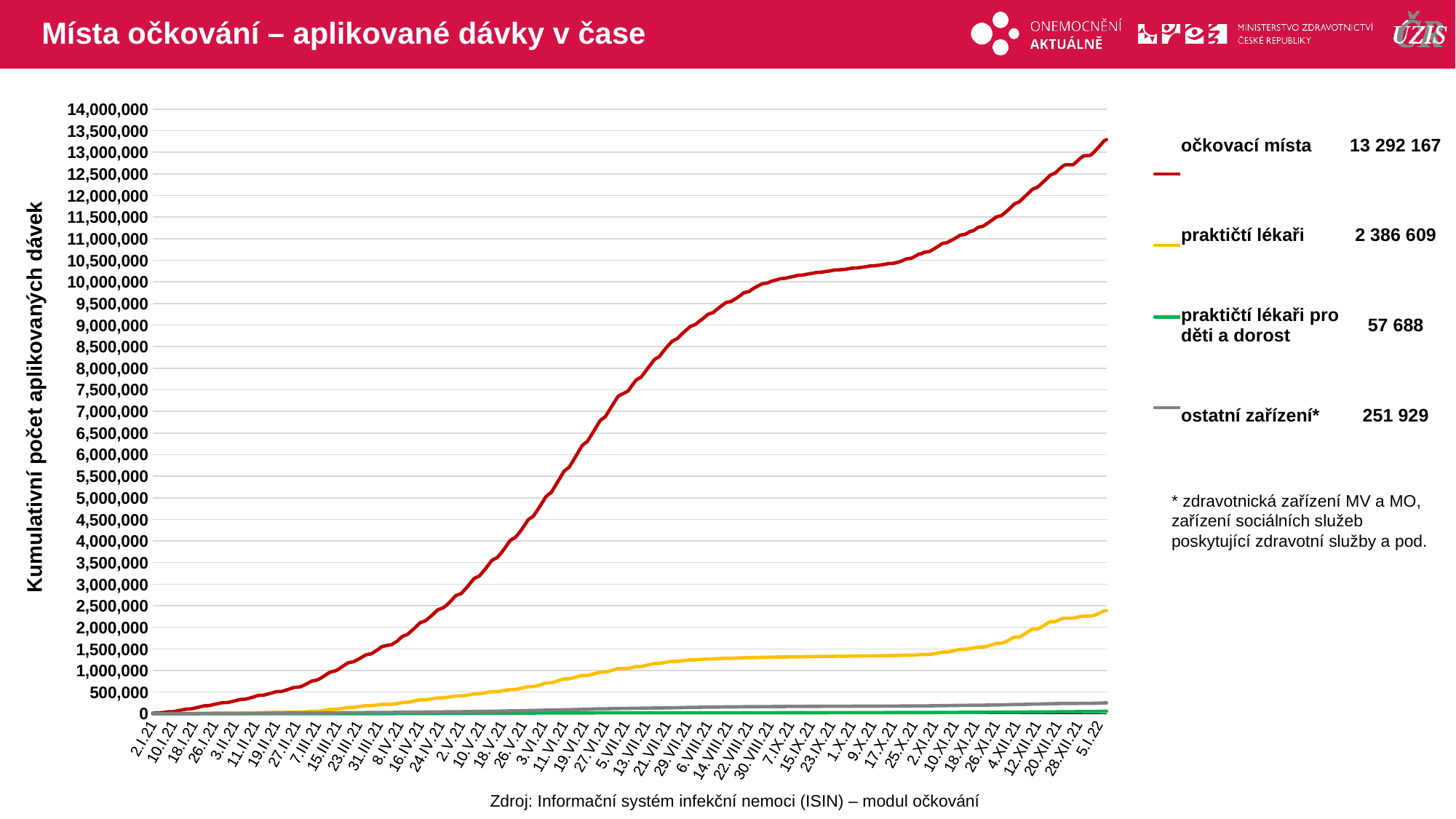

# Místa očkování – aplikované dávky v čase

### Chart

| Category | očkovací místa | praktičtí lékaři | praktičtí lékaři pro děti a dorost | ostatní zařízení |
|---|---|---|---|---|
| 2.I.21 | 13117.0 | 25.0 | 2.0 | 295.0 |
| 3.I.21 | 13956.0 | 27.0 | 2.0 | 378.0 |
| 4.I.21 | 17511.0 | 37.0 | 2.0 | 421.0 |
| 5.I.21 | 21949.0 | 46.0 | 2.0 | 500.0 |
| 6.I.21 | 27718.0 | 82.0 | 2.0 | 544.0 |
| 7.I.21 | 35396.0 | 339.0 | 7.0 | 603.0 |
| 8.I.21 | 44396.0 | 1203.0 | 77.0 | 718.0 |
| 9.I.21 | 46172.0 | 1380.0 | 77.0 | 793.0 |
| 10.I.21 | 47902.0 | 1381.0 | 77.0 | 830.0 |
| 11.I.21 | 57323.0 | 1749.0 | 78.0 | 897.0 |
| 12.I.21 | 69742.0 | 2403.0 | 186.0 | 1171.0 |
| 13.I.21 | 81990.0 | 3181.0 | 258.0 | 1611.0 |
| 14.I.21 | 95066.0 | 4685.0 | 287.0 | 2255.0 |
| 15.I.21 | 107093.0 | 6218.0 | 343.0 | 2658.0 |
| 16.I.21 | 109700.0 | 6656.0 | 343.0 | 3020.0 |
| 17.I.21 | 112680.0 | 6928.0 | 343.0 | 3020.0 |
| 18.I.21 | 125673.0 | 7907.0 | 344.0 | 3359.0 |
| 19.I.21 | 139636.0 | 8840.0 | 345.0 | 3792.0 |
| 20.I.21 | 153172.0 | 10864.0 | 346.0 | 4580.0 |
| 21.I.21 | 168279.0 | 12349.0 | 346.0 | 5388.0 |
| 22.I.21 | 182809.0 | 13412.0 | 347.0 | 5729.0 |
| 23.I.21 | 186934.0 | 13489.0 | 347.0 | 5729.0 |
| 24.I.21 | 189903.0 | 13623.0 | 347.0 | 5748.0 |
| 25.I.21 | 202096.0 | 13888.0 | 347.0 | 5907.0 |
| 26.I.21 | 216069.0 | 14174.0 | 347.0 | 6183.0 |
| 27.I.21 | 229170.0 | 14409.0 | 347.0 | 6412.0 |
| 28.I.21 | 241958.0 | 14638.0 | 353.0 | 6627.0 |
| 29.I.21 | 255294.0 | 15225.0 | 420.0 | 6763.0 |
| 30.I.21 | 256926.0 | 15325.0 | 420.0 | 6859.0 |
| 31.I.21 | 258777.0 | 15328.0 | 420.0 | 6902.0 |
| 1.II.21 | 270199.0 | 15721.0 | 421.0 | 7032.0 |
| 2.II.21 | 283717.0 | 16348.0 | 424.0 | 7268.0 |
| 3.II.21 | 298439.0 | 16877.0 | 424.0 | 7458.0 |
| 4.II.21 | 315041.0 | 17934.0 | 427.0 | 7689.0 |
| 5.II.21 | 330122.0 | 18792.0 | 428.0 | 7891.0 |
| 6.II.21 | 333334.0 | 18800.0 | 428.0 | 7891.0 |
| 7.II.21 | 336518.0 | 18967.0 | 428.0 | 7892.0 |
| 8.II.21 | 350974.0 | 19830.0 | 531.0 | 7985.0 |
| 9.II.21 | 366736.0 | 20684.0 | 580.0 | 8329.0 |
| 10.II.21 | 383802.0 | 21695.0 | 653.0 | 8947.0 |
| 11.II.21 | 403167.0 | 23981.0 | 718.0 | 9784.0 |
| 12.II.21 | 422085.0 | 25881.0 | 776.0 | 10472.0 |
| 13.II.21 | 426131.0 | 26341.0 | 778.0 | 10565.0 |
| 14.II.21 | 428491.0 | 26367.0 | 778.0 | 10565.0 |
| 15.II.21 | 443364.0 | 27002.0 | 778.0 | 10822.0 |
| 16.II.21 | 459504.0 | 28105.0 | 778.0 | 11380.0 |
| 17.II.21 | 474559.0 | 30073.0 | 779.0 | 12360.0 |
| 18.II.21 | 492540.0 | 31592.0 | 780.0 | 13261.0 |
| 19.II.21 | 510242.0 | 32682.0 | 780.0 | 13705.0 |
| 20.II.21 | 513173.0 | 32929.0 | 782.0 | 13714.0 |
| 21.II.21 | 515276.0 | 32968.0 | 782.0 | 13731.0 |
| 22.II.21 | 530489.0 | 33515.0 | 782.0 | 14129.0 |
| 23.II.21 | 549245.0 | 34368.0 | 783.0 | 14461.0 |
| 24.II.21 | 568304.0 | 34869.0 | 783.0 | 14812.0 |
| 25.II.21 | 590111.0 | 36072.0 | 783.0 | 15329.0 |
| 26.II.21 | 610057.0 | 37261.0 | 783.0 | 15723.0 |
| 27.II.21 | 613357.0 | 37518.0 | 783.0 | 15733.0 |
| 28.II.21 | 616179.0 | 37599.0 | 783.0 | 15734.0 |
| 1.III.21 | 637120.0 | 39580.0 | 783.0 | 15855.0 |
| 2.III.21 | 664865.0 | 42233.0 | 882.0 | 16136.0 |
| 3.III.21 | 695383.0 | 46644.0 | 983.0 | 16558.0 |
| 4.III.21 | 727911.0 | 51485.0 | 1132.0 | 17015.0 |
| 5.III.21 | 757311.0 | 55735.0 | 1276.0 | 17483.0 |
| 6.III.21 | 768980.0 | 57042.0 | 1276.0 | 17509.0 |
| 7.III.21 | 780853.0 | 57456.0 | 1276.0 | 17605.0 |
| 8.III.21 | 810614.0 | 61930.0 | 1329.0 | 17917.0 |
| 9.III.21 | 846080.0 | 68860.0 | 1329.0 | 18256.0 |
| 10.III.21 | 884460.0 | 78120.0 | 1349.0 | 18870.0 |
| 11.III.21 | 926344.0 | 88340.0 | 1369.0 | 19952.0 |
| 12.III.21 | 962432.0 | 98538.0 | 1418.0 | 20880.0 |
| 13.III.21 | 978203.0 | 100732.0 | 1420.0 | 21315.0 |
| 14.III.21 | 990906.0 | 101156.0 | 1420.0 | 21457.0 |
| 15.III.21 | 1020869.0 | 107660.0 | 1420.0 | 22152.0 |
| 16.III.21 | 1061303.0 | 115979.0 | 1467.0 | 22779.0 |
| 17.III.21 | 1099648.0 | 124976.0 | 1504.0 | 23388.0 |
| 18.III.21 | 1139404.0 | 134827.0 | 1582.0 | 24107.0 |
| 19.III.21 | 1177767.0 | 143908.0 | 1594.0 | 24765.0 |
| 20.III.21 | 1192162.0 | 146278.0 | 1594.0 | 25179.0 |
| 21.III.21 | 1200729.0 | 146635.0 | 1594.0 | 25238.0 |
| 22.III.21 | 1230370.0 | 153980.0 | 1595.0 | 25328.0 |
| 23.III.21 | 1261668.0 | 162565.0 | 1642.0 | 25416.0 |
| 24.III.21 | 1295062.0 | 171308.0 | 1660.0 | 25876.0 |
| 25.III.21 | 1330356.0 | 179406.0 | 1764.0 | 26574.0 |
| 26.III.21 | 1365538.0 | 185441.0 | 1826.0 | 27621.0 |
| 27.III.21 | 1377438.0 | 186530.0 | 1827.0 | 27917.0 |
| 28.III.21 | 1386930.0 | 186670.0 | 1827.0 | 27974.0 |
| 29.III.21 | 1422268.0 | 191127.0 | 1828.0 | 28047.0 |
| 30.III.21 | 1461087.0 | 198977.0 | 1831.0 | 28243.0 |
| 31.III.21 | 1502019.0 | 207721.0 | 1832.0 | 28753.0 |
| 1.IV.21 | 1548677.0 | 216795.0 | 2739.0 | 29818.0 |
| 2.IV.21 | 1565809.0 | 218300.0 | 3466.0 | 30173.0 |
| 3.IV.21 | 1579140.0 | 218745.0 | 3944.0 | 30474.0 |
| 4.IV.21 | 1590391.0 | 218780.0 | 3945.0 | 30626.0 |
| 5.IV.21 | 1599873.0 | 218892.0 | 3946.0 | 30630.0 |
| 6.IV.21 | 1639436.0 | 224161.0 | 3965.0 | 31201.0 |
| 7.IV.21 | 1674895.0 | 233894.0 | 3986.0 | 31667.0 |
| 8.IV.21 | 1729501.0 | 247247.0 | 4892.0 | 32579.0 |
| 9.IV.21 | 1784564.0 | 260277.0 | 4999.0 | 34123.0 |
| 10.IV.21 | 1811962.0 | 263147.0 | 5001.0 | 34658.0 |
| 11.IV.21 | 1831237.0 | 263640.0 | 5001.0 | 34719.0 |
| 12.IV.21 | 1883927.0 | 273857.0 | 5020.0 | 35220.0 |
| 13.IV.21 | 1934330.0 | 285554.0 | 5021.0 | 35435.0 |
| 14.IV.21 | 1987437.0 | 298007.0 | 5032.0 | 36081.0 |
| 15.IV.21 | 2047000.0 | 311048.0 | 5032.0 | 37059.0 |
| 16.IV.21 | 2105904.0 | 321291.0 | 5033.0 | 38257.0 |
| 17.IV.21 | 2129759.0 | 322004.0 | 5640.0 | 38809.0 |
| 18.IV.21 | 2147084.0 | 322208.0 | 5640.0 | 39254.0 |
| 19.IV.21 | 2197088.0 | 330198.0 | 5835.0 | 40465.0 |
| 20.IV.21 | 2245296.0 | 339539.0 | 5951.0 | 41242.0 |
| 21.IV.21 | 2297346.0 | 349151.0 | 5951.0 | 41682.0 |
| 22.IV.21 | 2357161.0 | 359483.0 | 6558.0 | 42801.0 |
| 23.IV.21 | 2409842.0 | 367054.0 | 7460.0 | 43476.0 |
| 24.IV.21 | 2431468.0 | 367818.0 | 8129.0 | 43516.0 |
| 25.IV.21 | 2449850.0 | 368039.0 | 8129.0 | 43593.0 |
| 26.IV.21 | 2499149.0 | 375057.0 | 8129.0 | 43884.0 |
| 27.IV.21 | 2549845.0 | 384135.0 | 8138.0 | 44393.0 |
| 28.IV.21 | 2610599.0 | 394205.0 | 8153.0 | 44884.0 |
| 29.IV.21 | 2677122.0 | 405306.0 | 9112.0 | 46185.0 |
| 30.IV.21 | 2739058.0 | 412323.0 | 9842.0 | 47284.0 |
| 1.V.21 | 2760983.0 | 412853.0 | 9842.0 | 47537.0 |
| 2.V.21 | 2781761.0 | 413020.0 | 9842.0 | 47765.0 |
| 3.V.21 | 2846997.0 | 418538.0 | 9842.0 | 48216.0 |
| 4.V.21 | 2911750.0 | 426743.0 | 9846.0 | 48572.0 |
| 5.V.21 | 2981159.0 | 437366.0 | 9877.0 | 49132.0 |
| 6.V.21 | 3056021.0 | 449568.0 | 10901.0 | 50230.0 |
| 7.V.21 | 3129628.0 | 459117.0 | 11772.0 | 51681.0 |
| 8.V.21 | 3159308.0 | 459963.0 | 12189.0 | 51847.0 |
| 9.V.21 | 3184329.0 | 460300.0 | 12190.0 | 51914.0 |
| 10.V.21 | 3252612.0 | 469522.0 | 12190.0 | 52751.0 |
| 11.V.21 | 3323609.0 | 480893.0 | 12190.0 | 53507.0 |
| 12.V.21 | 3398619.0 | 492027.0 | 12190.0 | 54790.0 |
| 13.V.21 | 3476888.0 | 503056.0 | 12961.0 | 56413.0 |
| 14.V.21 | 3553205.0 | 511435.0 | 12999.0 | 57867.0 |
| 15.V.21 | 3585875.0 | 512303.0 | 13001.0 | 58432.0 |
| 16.V.21 | 3612343.0 | 512527.0 | 13002.0 | 58795.0 |
| 17.V.21 | 3682650.0 | 519499.0 | 13005.0 | 59891.0 |
| 18.V.21 | 3755989.0 | 529027.0 | 13005.0 | 61068.0 |
| 19.V.21 | 3835593.0 | 539078.0 | 13006.0 | 62796.0 |
| 20.V.21 | 3922586.0 | 550920.0 | 13416.0 | 64448.0 |
| 21.V.21 | 4006312.0 | 560725.0 | 13562.0 | 65927.0 |
| 22.V.21 | 4048046.0 | 561952.0 | 13562.0 | 66407.0 |
| 23.V.21 | 4078689.0 | 562241.0 | 13562.0 | 66901.0 |
| 24.V.21 | 4147147.0 | 572365.0 | 13563.0 | 67849.0 |
| 25.V.21 | 4218875.0 | 585453.0 | 13563.0 | 68940.0 |
| 26.V.21 | 4307049.0 | 599116.0 | 13563.0 | 70502.0 |
| 27.V.21 | 4396145.0 | 613898.0 | 14506.0 | 72339.0 |
| 28.V.21 | 4487636.0 | 626202.0 | 15003.0 | 74234.0 |
| 29.V.21 | 4531622.0 | 627499.0 | 15003.0 | 75131.0 |
| 30.V.21 | 4567492.0 | 627772.0 | 15004.0 | 75809.0 |
| 31.V.21 | 4655229.0 | 639086.0 | 16026.0 | 77141.0 |
| 1.VI.21 | 4743450.0 | 655258.0 | 16149.0 | 78239.0 |
| 2.VI.21 | 4837592.0 | 673623.0 | 16193.0 | 80147.0 |
| 3.VI.21 | 4931785.0 | 693134.0 | 16253.0 | 82044.0 |
| 4.VI.21 | 5027974.0 | 712076.0 | 17021.0 | 83427.0 |
| 5.VI.21 | 5078418.0 | 714222.0 | 17022.0 | 83741.0 |
| 6.VI.21 | 5119596.0 | 714730.0 | 17023.0 | 84051.0 |
| 7.VI.21 | 5218169.0 | 731013.0 | 17048.0 | 85358.0 |
| 8.VI.21 | 5314243.0 | 749777.0 | 17053.0 | 86431.0 |
| 9.VI.21 | 5412650.0 | 769575.0 | 17099.0 | 88357.0 |
| 10.VI.21 | 5513381.0 | 788920.0 | 17872.0 | 89507.0 |
| 11.VI.21 | 5613754.0 | 805826.0 | 17924.0 | 90917.0 |
| 12.VI.21 | 5664005.0 | 807614.0 | 17924.0 | 91585.0 |
| 13.VI.21 | 5705411.0 | 807826.0 | 17931.0 | 92324.0 |
| 14.VI.21 | 5803714.0 | 822612.0 | 17941.0 | 94283.0 |
| 15.VI.21 | 5900667.0 | 838856.0 | 17946.0 | 95914.0 |
| 16.VI.21 | 6000544.0 | 855075.0 | 17952.0 | 98251.0 |
| 17.VI.21 | 6102324.0 | 870372.0 | 18988.0 | 100430.0 |
| 18.VI.21 | 6206473.0 | 883550.0 | 20054.0 | 102922.0 |
| 19.VI.21 | 6255719.0 | 884644.0 | 20055.0 | 103620.0 |
| 20.VI.21 | 6295939.0 | 884979.0 | 20055.0 | 104239.0 |
| 21.VI.21 | 6391190.0 | 898079.0 | 20068.0 | 105534.0 |
| 22.VI.21 | 6487580.0 | 913449.0 | 20078.0 | 107362.0 |
| 23.VI.21 | 6584613.0 | 929133.0 | 20083.0 | 109705.0 |
| 24.VI.21 | 6683958.0 | 945370.0 | 20964.0 | 111266.0 |
| 25.VI.21 | 6783715.0 | 959629.0 | 21016.0 | 112702.0 |
| 26.VI.21 | 6831971.0 | 961456.0 | 21017.0 | 113283.0 |
| 27.VI.21 | 6871726.0 | 961782.0 | 21019.0 | 113800.0 |
| 28.VI.21 | 6967843.0 | 976746.0 | 21045.0 | 115039.0 |
| 29.VI.21 | 7062929.0 | 994333.0 | 21048.0 | 116659.0 |
| 30.VI.21 | 7160800.0 | 1011643.0 | 21059.0 | 118595.0 |
| 1.VII.21 | 7253205.0 | 1029703.0 | 21579.0 | 119849.0 |
| 2.VII.21 | 7345898.0 | 1046363.0 | 21800.0 | 121113.0 |
| 3.VII.21 | 7382742.0 | 1047539.0 | 21800.0 | 121667.0 |
| 4.VII.21 | 7411479.0 | 1047630.0 | 21801.0 | 122185.0 |
| 5.VII.21 | 7443649.0 | 1047819.0 | 21802.0 | 122554.0 |
| 6.VII.21 | 7476051.0 | 1048197.0 | 21803.0 | 122825.0 |
| 7.VII.21 | 7564357.0 | 1061994.0 | 21805.0 | 124481.0 |
| 8.VII.21 | 7643794.0 | 1076897.0 | 21806.0 | 125723.0 |
| 9.VII.21 | 7725185.0 | 1090197.0 | 21811.0 | 126785.0 |
| 10.VII.21 | 7762088.0 | 1090755.0 | 21811.0 | 127294.0 |
| 11.VII.21 | 7792454.0 | 1091279.0 | 21812.0 | 127766.0 |
| 12.VII.21 | 7872829.0 | 1105195.0 | 21814.0 | 128729.0 |
| 13.VII.21 | 7951555.0 | 1119991.0 | 21821.0 | 129367.0 |
| 14.VII.21 | 8031538.0 | 1134272.0 | 21833.0 | 130856.0 |
| 15.VII.21 | 8108574.0 | 1148913.0 | 21844.0 | 131958.0 |
| 16.VII.21 | 8192877.0 | 1161823.0 | 21874.0 | 132848.0 |
| 17.VII.21 | 8232083.0 | 1162135.0 | 21876.0 | 133021.0 |
| 18.VII.21 | 8265390.0 | 1162519.0 | 21878.0 | 133200.0 |
| 19.VII.21 | 8343334.0 | 1172412.0 | 21903.0 | 134200.0 |
| 20.VII.21 | 8417826.0 | 1183579.0 | 21928.0 | 134998.0 |
| 21.VII.21 | 8489876.0 | 1194278.0 | 21933.0 | 136273.0 |
| 22.VII.21 | 8557124.0 | 1204042.0 | 21937.0 | 137144.0 |
| 23.VII.21 | 8622984.0 | 1211965.0 | 21942.0 | 138149.0 |
| 24.VII.21 | 8656083.0 | 1212245.0 | 21942.0 | 138530.0 |
| 25.VII.21 | 8683346.0 | 1212335.0 | 21943.0 | 138748.0 |
| 26.VII.21 | 8744487.0 | 1218922.0 | 21945.0 | 140532.0 |
| 27.VII.21 | 8801018.0 | 1226658.0 | 21948.0 | 142249.0 |
| 28.VII.21 | 8855088.0 | 1233959.0 | 21963.0 | 144286.0 |
| 29.VII.21 | 8906684.0 | 1241044.0 | 21965.0 | 145505.0 |
| 30.VII.21 | 8961459.0 | 1246601.0 | 21971.0 | 147618.0 |
| 31.VII.21 | 8987759.0 | 1246831.0 | 21971.0 | 147946.0 |
| 1.VIII.21 | 9008875.0 | 1246923.0 | 21971.0 | 148268.0 |
| 2.VIII.21 | 9057939.0 | 1251029.0 | 21972.0 | 148781.0 |
| 3.VIII.21 | 9104160.0 | 1255925.0 | 21981.0 | 150112.0 |
| 4.VIII.21 | 9147831.0 | 1260434.0 | 21982.0 | 151736.0 |
| 5.VIII.21 | 9195313.0 | 1265251.0 | 21983.0 | 152844.0 |
| 6.VIII.21 | 9247439.0 | 1269144.0 | 21990.0 | 153747.0 |
| 7.VIII.21 | 9269374.0 | 1269326.0 | 21990.0 | 153944.0 |
| 8.VIII.21 | 9287983.0 | 1269379.0 | 21990.0 | 154280.0 |
| 9.VIII.21 | 9340040.0 | 1272106.0 | 21996.0 | 154893.0 |
| 10.VIII.21 | 9385588.0 | 1275384.0 | 21997.0 | 155212.0 |
| 11.VIII.21 | 9433780.0 | 1278453.0 | 22002.0 | 156154.0 |
| 12.VIII.21 | 9475928.0 | 1281709.0 | 22018.0 | 156731.0 |
| 13.VIII.21 | 9521327.0 | 1284443.0 | 22020.0 | 157407.0 |
| 14.VIII.21 | 9533779.0 | 1284537.0 | 22021.0 | 157810.0 |
| 15.VIII.21 | 9545826.0 | 1284582.0 | 22021.0 | 158032.0 |
| 16.VIII.21 | 9585239.0 | 1286520.0 | 22021.0 | 158612.0 |
| 17.VIII.21 | 9617253.0 | 1288842.0 | 22059.0 | 158917.0 |
| 18.VIII.21 | 9660134.0 | 1291153.0 | 22119.0 | 159734.0 |
| 19.VIII.21 | 9702609.0 | 1293524.0 | 22123.0 | 160404.0 |
| 20.VIII.21 | 9748395.0 | 1295744.0 | 22163.0 | 161267.0 |
| 21.VIII.21 | 9762428.0 | 1295900.0 | 22163.0 | 161618.0 |
| 22.VIII.21 | 9775581.0 | 1295922.0 | 22163.0 | 161942.0 |
| 23.VIII.21 | 9820268.0 | 1297800.0 | 22229.0 | 162549.0 |
| 24.VIII.21 | 9858739.0 | 1299482.0 | 22262.0 | 163189.0 |
| 25.VIII.21 | 9891233.0 | 1301279.0 | 22356.0 | 163832.0 |
| 26.VIII.21 | 9921671.0 | 1303025.0 | 22421.0 | 164325.0 |
| 27.VIII.21 | 9953342.0 | 1304887.0 | 22541.0 | 164701.0 |
| 28.VIII.21 | 9962138.0 | 1304915.0 | 22552.0 | 164901.0 |
| 29.VIII.21 | 9970059.0 | 1304970.0 | 22552.0 | 165216.0 |
| 30.VIII.21 | 9996176.0 | 1306912.0 | 22649.0 | 165736.0 |
| 31.VIII.21 | 10018061.0 | 1308604.0 | 22650.0 | 166127.0 |
| 1.IX.21 | 10034662.0 | 1309948.0 | 22812.0 | 166554.0 |
| 2.IX.21 | 10051384.0 | 1311744.0 | 23067.0 | 167125.0 |
| 3.IX.21 | 10072230.0 | 1313541.0 | 23236.0 | 167590.0 |
| 4.IX.21 | 10077048.0 | 1313615.0 | 23236.0 | 167685.0 |
| 5.IX.21 | 10081092.0 | 1313659.0 | 23236.0 | 167945.0 |
| 6.IX.21 | 10096689.0 | 1314781.0 | 23389.0 | 168401.0 |
| 7.IX.21 | 10108897.0 | 1316015.0 | 23486.0 | 168844.0 |
| 8.IX.21 | 10121616.0 | 1317068.0 | 23598.0 | 169198.0 |
| 9.IX.21 | 10134962.0 | 1318432.0 | 23694.0 | 169544.0 |
| 10.IX.21 | 10151601.0 | 1319692.0 | 23763.0 | 169876.0 |
| 11.IX.21 | 10155029.0 | 1319793.0 | 23773.0 | 170056.0 |
| 12.IX.21 | 10157145.0 | 1319833.0 | 23773.0 | 170195.0 |
| 13.IX.21 | 10169772.0 | 1320784.0 | 23860.0 | 170754.0 |
| 14.IX.21 | 10181233.0 | 1321830.0 | 23991.0 | 171071.0 |
| 15.IX.21 | 10192011.0 | 1322907.0 | 24149.0 | 171441.0 |
| 16.IX.21 | 10202594.0 | 1324060.0 | 24284.0 | 171616.0 |
| 17.IX.21 | 10215718.0 | 1325460.0 | 24400.0 | 171984.0 |
| 18.IX.21 | 10219085.0 | 1325523.0 | 24400.0 | 172073.0 |
| 19.IX.21 | 10221124.0 | 1325537.0 | 24401.0 | 172128.0 |
| 20.IX.21 | 10231418.0 | 1326422.0 | 24465.0 | 172429.0 |
| 21.IX.21 | 10241101.0 | 1327426.0 | 24537.0 | 172744.0 |
| 22.IX.21 | 10248757.0 | 1328352.0 | 24786.0 | 172944.0 |
| 23.IX.21 | 10258413.0 | 1329444.0 | 24901.0 | 173084.0 |
| 24.IX.21 | 10271083.0 | 1330726.0 | 24995.0 | 173291.0 |
| 25.IX.21 | 10273989.0 | 1330762.0 | 25026.0 | 173346.0 |
| 26.IX.21 | 10276119.0 | 1330776.0 | 25026.0 | 173352.0 |
| 27.IX.21 | 10285181.0 | 1331480.0 | 25160.0 | 173506.0 |
| 28.IX.21 | 10285943.0 | 1331544.0 | 25163.0 | 173528.0 |
| 29.IX.21 | 10295827.0 | 1332414.0 | 25334.0 | 173789.0 |
| 30.IX.21 | 10306295.0 | 1333531.0 | 25661.0 | 174090.0 |
| 1.X.21 | 10317759.0 | 1334713.0 | 25789.0 | 174325.0 |
| 2.X.21 | 10319929.0 | 1334758.0 | 25789.0 | 174467.0 |
| 3.X.21 | 10321164.0 | 1334782.0 | 25791.0 | 174575.0 |
| 4.X.21 | 10329431.0 | 1335519.0 | 25987.0 | 174913.0 |
| 5.X.21 | 10337409.0 | 1336610.0 | 26087.0 | 175126.0 |
| 6.X.21 | 10346315.0 | 1337588.0 | 26262.0 | 175419.0 |
| 7.X.21 | 10355005.0 | 1338679.0 | 26367.0 | 175504.0 |
| 8.X.21 | 10367575.0 | 1339798.0 | 26479.0 | 175795.0 |
| 9.X.21 | 10370455.0 | 1339833.0 | 26491.0 | 175840.0 |
| 10.X.21 | 10372159.0 | 1339854.0 | 26491.0 | 175866.0 |
| 11.X.21 | 10380269.0 | 1340710.0 | 26598.0 | 176075.0 |
| 12.X.21 | 10388538.0 | 1341734.0 | 26735.0 | 176298.0 |
| 13.X.21 | 10398012.0 | 1343045.0 | 26870.0 | 176561.0 |
| 14.X.21 | 10408751.0 | 1344209.0 | 26981.0 | 176795.0 |
| 15.X.21 | 10422107.0 | 1345510.0 | 27082.0 | 177122.0 |
| 16.X.21 | 10425356.0 | 1345746.0 | 27092.0 | 177150.0 |
| 17.X.21 | 10427628.0 | 1345823.0 | 27097.0 | 177179.0 |
| 18.X.21 | 10440203.0 | 1347242.0 | 27164.0 | 177409.0 |
| 19.X.21 | 10453889.0 | 1349034.0 | 27221.0 | 177470.0 |
| 20.X.21 | 10473852.0 | 1351012.0 | 27422.0 | 178236.0 |
| 21.X.21 | 10499595.0 | 1353444.0 | 27582.0 | 178592.0 |
| 22.X.21 | 10529959.0 | 1355507.0 | 27657.0 | 179052.0 |
| 23.X.21 | 10537967.0 | 1355635.0 | 27699.0 | 179065.0 |
| 24.X.21 | 10543436.0 | 1355667.0 | 27699.0 | 179260.0 |
| 25.X.21 | 10572960.0 | 1358396.0 | 27789.0 | 179927.0 |
| 26.X.21 | 10605030.0 | 1362569.0 | 27878.0 | 180514.0 |
| 27.X.21 | 10642028.0 | 1368574.0 | 28132.0 | 181386.0 |
| 28.X.21 | 10649544.0 | 1368918.0 | 28132.0 | 181650.0 |
| 29.X.21 | 10682129.0 | 1372822.0 | 28257.0 | 182342.0 |
| 30.X.21 | 10690952.0 | 1372929.0 | 28263.0 | 182685.0 |
| 31.X.21 | 10698846.0 | 1372996.0 | 28263.0 | 182995.0 |
| 1.XI.21 | 10731036.0 | 1379857.0 | 28417.0 | 183939.0 |
| 2.XI.21 | 10764405.0 | 1389147.0 | 28700.0 | 184671.0 |
| 3.XI.21 | 10803616.0 | 1399101.0 | 28989.0 | 185779.0 |
| 4.XI.21 | 10841579.0 | 1412354.0 | 29252.0 | 186913.0 |
| 5.XI.21 | 10884138.0 | 1426210.0 | 29635.0 | 188318.0 |
| 6.XI.21 | 10897828.0 | 1426592.0 | 29639.0 | 188558.0 |
| 7.XI.21 | 10906890.0 | 1426820.0 | 29647.0 | 188733.0 |
| 8.XI.21 | 10940226.0 | 1437392.0 | 29811.0 | 189318.0 |
| 9.XI.21 | 10970676.0 | 1450905.0 | 30099.0 | 190671.0 |
| 10.XI.21 | 11004011.0 | 1464113.0 | 30401.0 | 191702.0 |
| 11.XI.21 | 11037982.0 | 1476902.0 | 30629.0 | 192599.0 |
| 12.XI.21 | 11078373.0 | 1489702.0 | 31004.0 | 193416.0 |
| 13.XI.21 | 11090656.0 | 1490069.0 | 31009.0 | 193878.0 |
| 14.XI.21 | 11098871.0 | 1490434.0 | 31010.0 | 194220.0 |
| 15.XI.21 | 11131536.0 | 1500770.0 | 31239.0 | 194983.0 |
| 16.XI.21 | 11167503.0 | 1515324.0 | 31573.0 | 196141.0 |
| 17.XI.21 | 11177439.0 | 1516126.0 | 31656.0 | 196340.0 |
| 18.XI.21 | 11214261.0 | 1529989.0 | 32032.0 | 197087.0 |
| 19.XI.21 | 11260099.0 | 1543665.0 | 32500.0 | 198078.0 |
| 20.XI.21 | 11275794.0 | 1544163.0 | 32598.0 | 198542.0 |
| 21.XI.21 | 11287073.0 | 1544280.0 | 32614.0 | 198870.0 |
| 22.XI.21 | 11325794.0 | 1555626.0 | 32815.0 | 199514.0 |
| 23.XI.21 | 11366301.0 | 1570616.0 | 33241.0 | 200831.0 |
| 24.XI.21 | 11408900.0 | 1586340.0 | 33693.0 | 202240.0 |
| 25.XI.21 | 11450040.0 | 1607368.0 | 34240.0 | 203654.0 |
| 26.XI.21 | 11498322.0 | 1628523.0 | 34983.0 | 204890.0 |
| 27.XI.21 | 11516503.0 | 1629174.0 | 35018.0 | 205414.0 |
| 28.XI.21 | 11528339.0 | 1629629.0 | 35022.0 | 205703.0 |
| 29.XI.21 | 11575137.0 | 1647327.0 | 35288.0 | 206547.0 |
| 30.XI.21 | 11623626.0 | 1670716.0 | 35846.0 | 207780.0 |
| 1.XII.21 | 11679289.0 | 1701466.0 | 36343.0 | 209692.0 |
| 2.XII.21 | 11735661.0 | 1737553.0 | 36888.0 | 211210.0 |
| 3.XII.21 | 11796319.0 | 1773004.0 | 37485.0 | 213537.0 |
| 4.XII.21 | 11825837.0 | 1775255.0 | 37494.0 | 214127.0 |
| 5.XII.21 | 11847535.0 | 1775533.0 | 37501.0 | 214551.0 |
| 6.XII.21 | 11904079.0 | 1802825.0 | 37880.0 | 215758.0 |
| 7.XII.21 | 11962074.0 | 1840076.0 | 38416.0 | 216928.0 |
| 8.XII.21 | 12016066.0 | 1878645.0 | 38807.0 | 219177.0 |
| 9.XII.21 | 12073665.0 | 1919456.0 | 39297.0 | 220555.0 |
| 10.XII.21 | 12135300.0 | 1955663.0 | 39991.0 | 222271.0 |
| 11.XII.21 | 12164828.0 | 1957984.0 | 39991.0 | 223120.0 |
| 12.XII.21 | 12185285.0 | 1958440.0 | 39994.0 | 223793.0 |
| 13.XII.21 | 12236812.0 | 1985269.0 | 40448.0 | 224875.0 |
| 14.XII.21 | 12291667.0 | 2021055.0 | 40961.0 | 226478.0 |
| 15.XII.21 | 12346965.0 | 2056459.0 | 41532.0 | 228190.0 |
| 16.XII.21 | 12401843.0 | 2095423.0 | 42416.0 | 229532.0 |
| 17.XII.21 | 12464051.0 | 2129229.0 | 43593.0 | 231402.0 |
| 18.XII.21 | 12494763.0 | 2130973.0 | 43722.0 | 232264.0 |
| 19.XII.21 | 12515757.0 | 2131141.0 | 43727.0 | 233373.0 |
| 20.XII.21 | 12571927.0 | 2157114.0 | 44686.0 | 234858.0 |
| 21.XII.21 | 12628032.0 | 2185646.0 | 46229.0 | 236232.0 |
| 22.XII.21 | 12680195.0 | 2206983.0 | 47265.0 | 237215.0 |
| 23.XII.21 | 12709059.0 | 2213368.0 | 47532.0 | 237313.0 |
| 24.XII.21 | 12709560.0 | 2213403.0 | 47532.0 | 237313.0 |
| 25.XII.21 | 12709562.0 | 2213425.0 | 47532.0 | 237313.0 |
| 26.XII.21 | 12710738.0 | 2213527.0 | 47532.0 | 237314.0 |
| 27.XII.21 | 12761630.0 | 2224159.0 | 48239.0 | 237873.0 |
| 28.XII.21 | 12816885.0 | 2238366.0 | 49042.0 | 238941.0 |
| 29.XII.21 | 12869551.0 | 2252381.0 | 49701.0 | 239927.0 |
| 30.XII.21 | 12913004.0 | 2261060.0 | 49962.0 | 240654.0 |
| 31.XII.21 | 12922888.0 | 2262001.0 | 49980.0 | 240726.0 |
| 1.I.22 | 12922918.0 | 2262012.0 | 49980.0 | 240732.0 |
| 2.I.22 | 12938079.0 | 2262106.0 | 49989.0 | 240734.0 |
| 3.I.22 | 12995363.0 | 2274192.0 | 50607.0 | 242410.0 |
| 4.I.22 | 13059898.0 | 2295818.0 | 51615.0 | 243908.0 |
| 5.I.22 | 13124090.0 | 2321740.0 | 53010.0 | 246061.0 |
| 6.I.22 | 13189945.0 | 2352861.0 | 54907.0 | 248273.0 |
| 7.I.22 | 13262401.0 | 2384895.0 | 57471.0 | 250554.0 |
| 8.I.22 | 13292167.0 | 2386609.0 | 57688.0 | 251929.0 |
| očkovací místa | 13 292 167 |
| --- | --- |
| praktičtí lékaři | 2 386 609 |
| praktičtí lékaři pro děti a dorost | 57 688 |
| ostatní zařízení\* | 251 929 |
Kumulativní počet aplikovaných dávek
* zdravotnická zařízení MV a MO, zařízení sociálních služeb poskytující zdravotní služby a pod.
Zdroj: Informační systém infekční nemoci (ISIN) – modul očkování